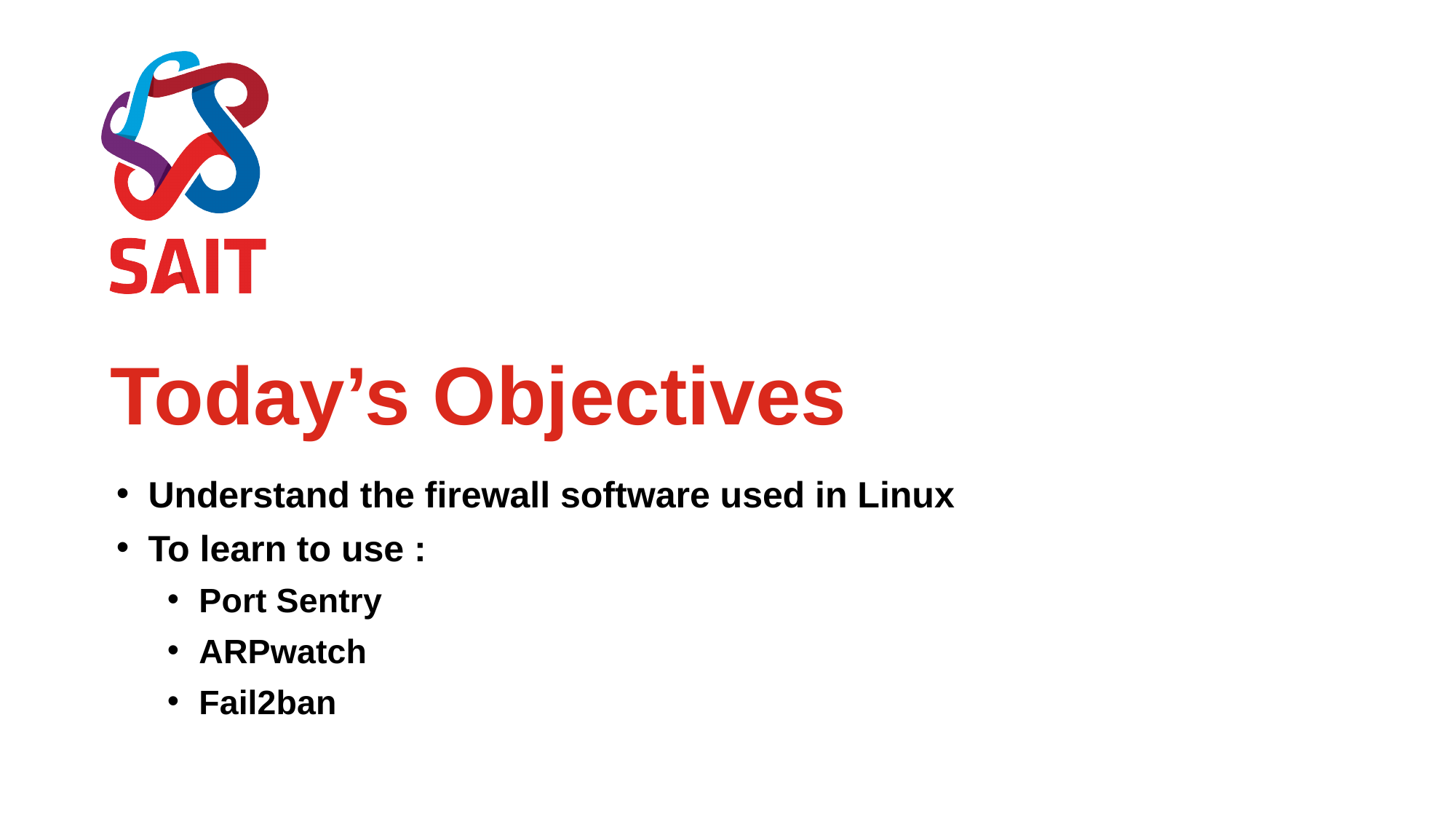

# Today’s Objectives
Understand the firewall software used in Linux
To learn to use :
Port Sentry
ARPwatch
Fail2ban